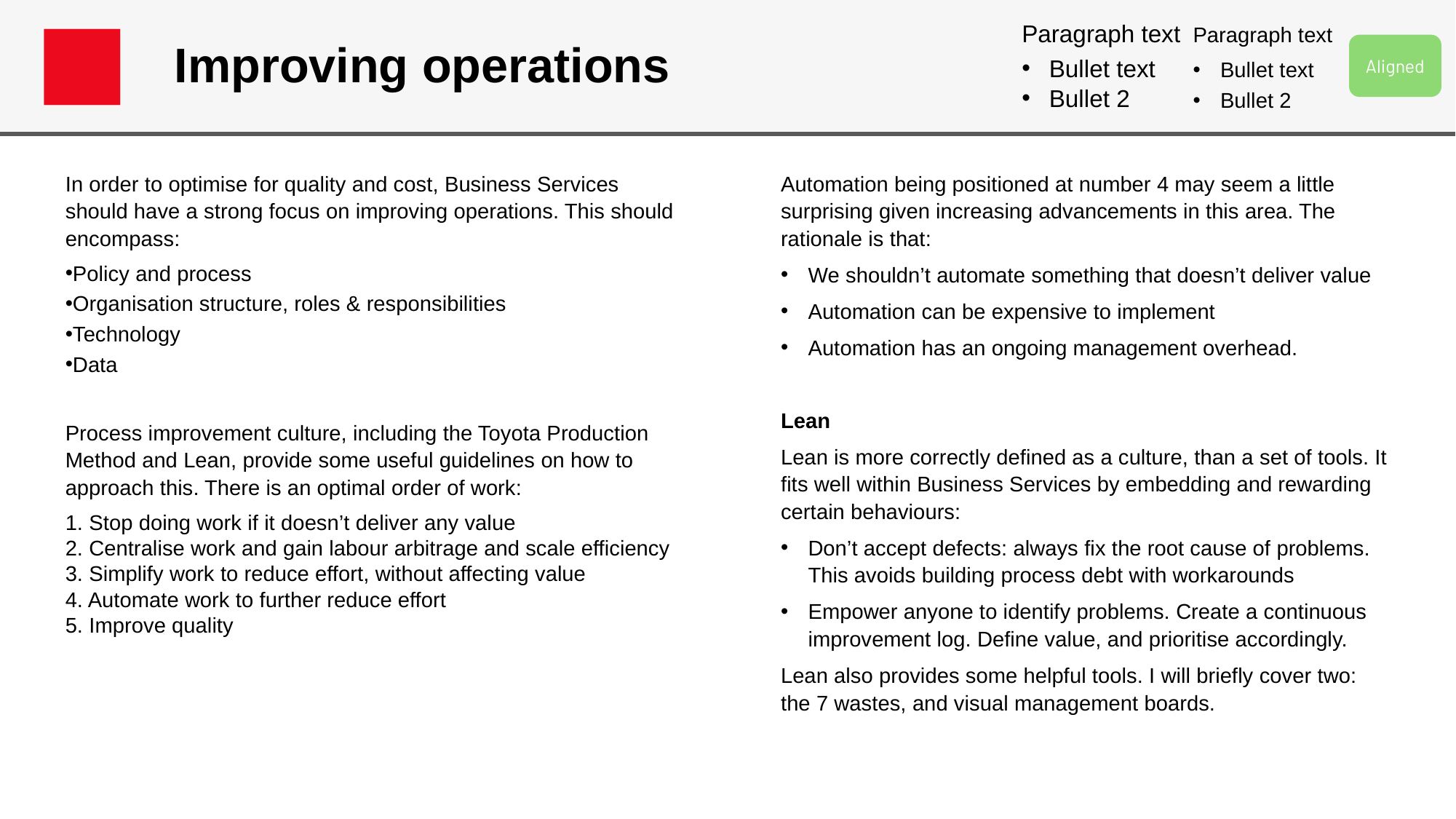

Paragraph text
Bullet text
Bullet 2
Paragraph text
Bullet text
Bullet 2
# Improving operations

Aligned
In order to optimise for quality and cost, Business Services should have a strong focus on improving operations. This should encompass:
Policy and process
Organisation structure, roles & responsibilities
Technology
Data

Process improvement culture, including the Toyota Production Method and Lean, provide some useful guidelines on how to approach this. There is an optimal order of work:
1. Stop doing work if it doesn’t deliver any value
2. Centralise work and gain labour arbitrage and scale efficiency
3. Simplify work to reduce effort, without affecting value
4. Automate work to further reduce effort
5. Improve quality
Automation being positioned at number 4 may seem a little surprising given increasing advancements in this area. The rationale is that:
We shouldn’t automate something that doesn’t deliver value
Automation can be expensive to implement
Automation has an ongoing management overhead.

Lean
Lean is more correctly defined as a culture, than a set of tools. It fits well within Business Services by embedding and rewarding certain behaviours:
Don’t accept defects: always fix the root cause of problems. This avoids building process debt with workarounds
Empower anyone to identify problems. Create a continuous improvement log. Define value, and prioritise accordingly.
Lean also provides some helpful tools. I will briefly cover two: the 7 wastes, and visual management boards.